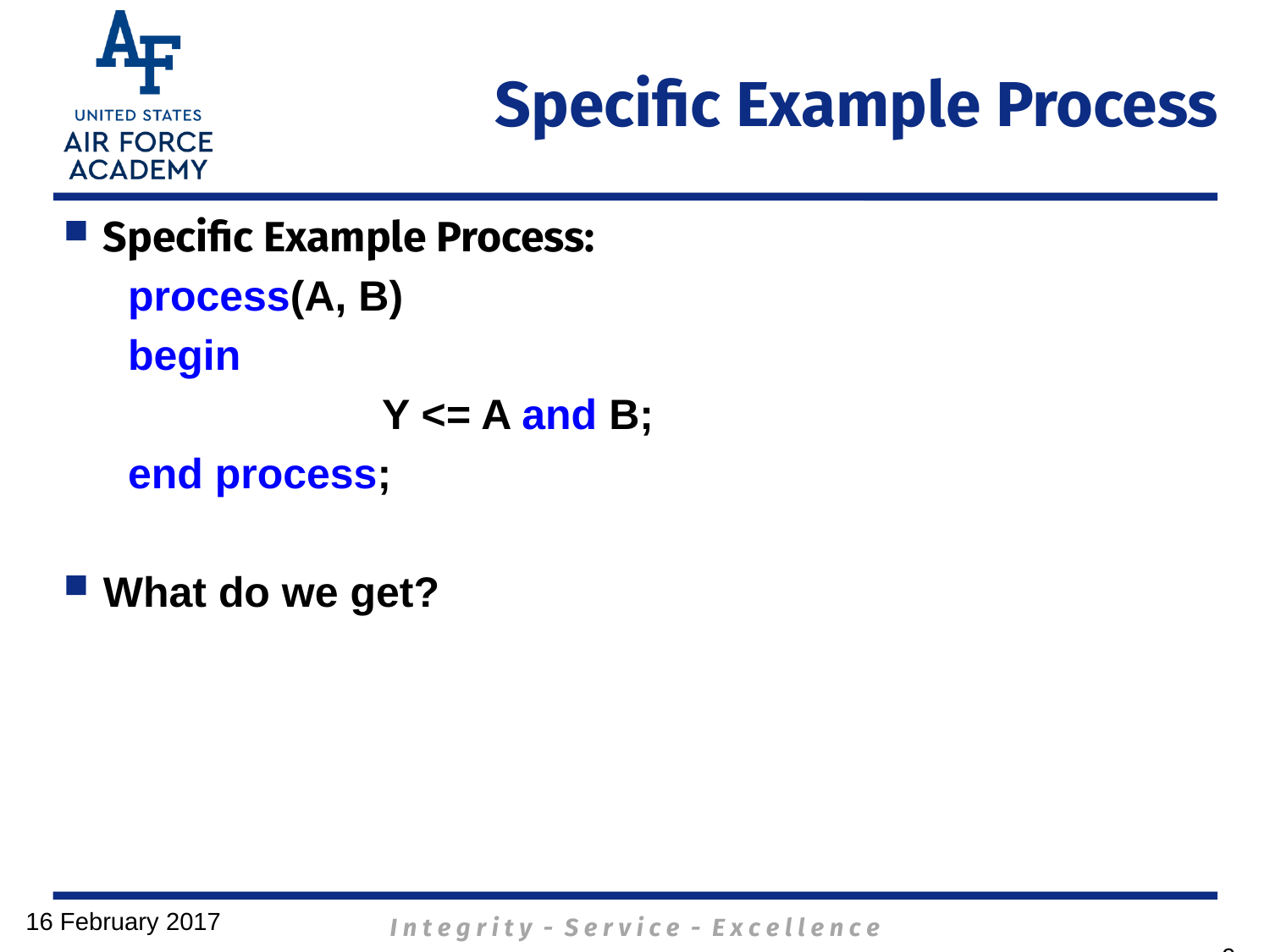

# Specific Example Process
Specific Example Process:
process(A, B)
begin
		Y <= A and B;
end process;

What do we get?

16 February 2017

9